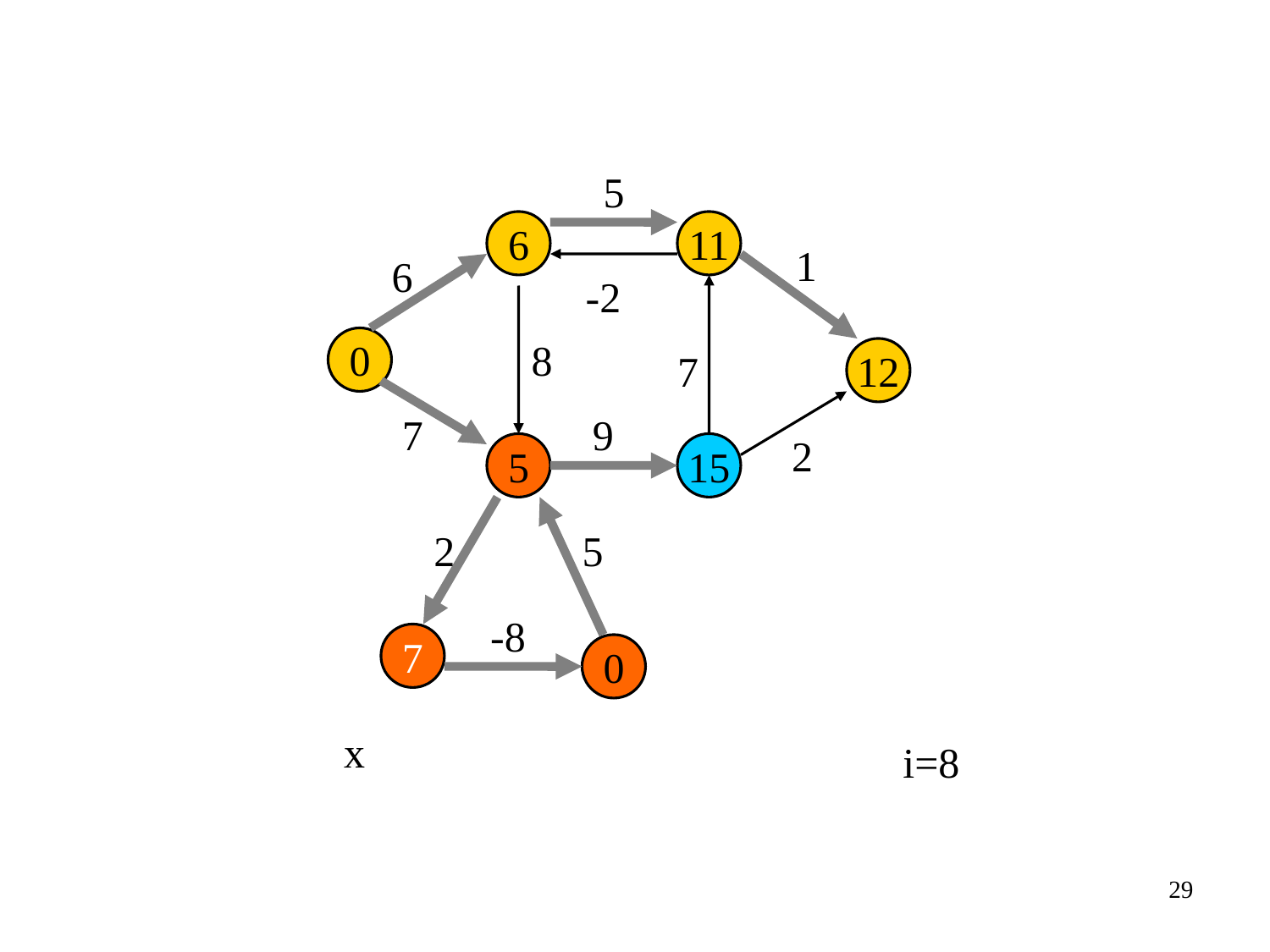

5
6
11

1
6

-2

0
8
7
12

7
9
2
5
15

2
5
-8
7
0

x
i=8
29